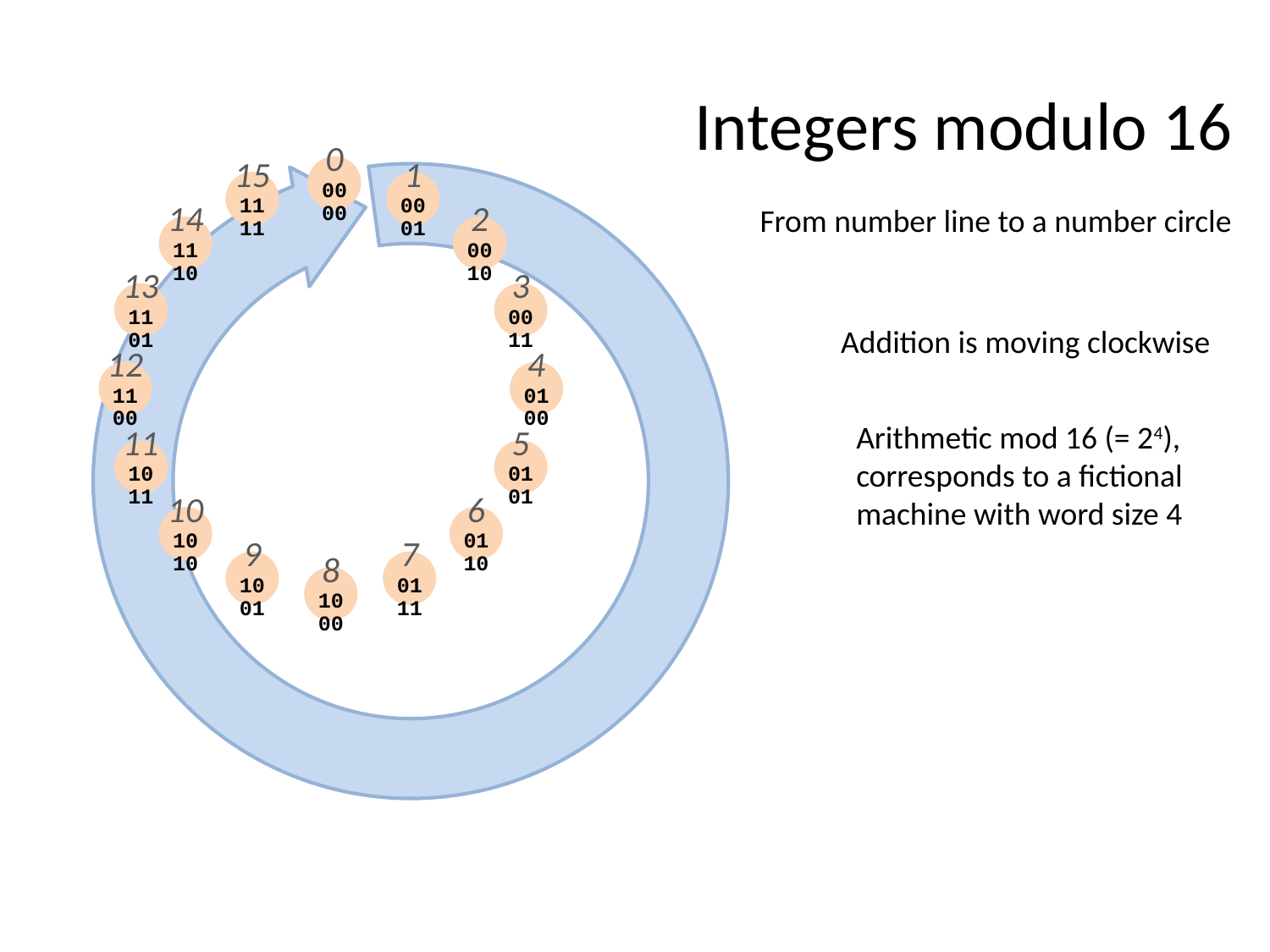

0
0000

1
0001

2
0010

3
0011

4
0100

5
0101

6
0110

7
0111

8
1000

9
1001

10
1010

11
1011

12
1100

13
1101

14
1110

15
1111

16
17
18
19
20
21
22
23
24
25
26
27
28
29
30
31

# Integers modulo 16
From number line to a number circle
Addition is moving clockwise
Arithmetic mod 16 (= 24),
corresponds to a fictional
machine with word size 4